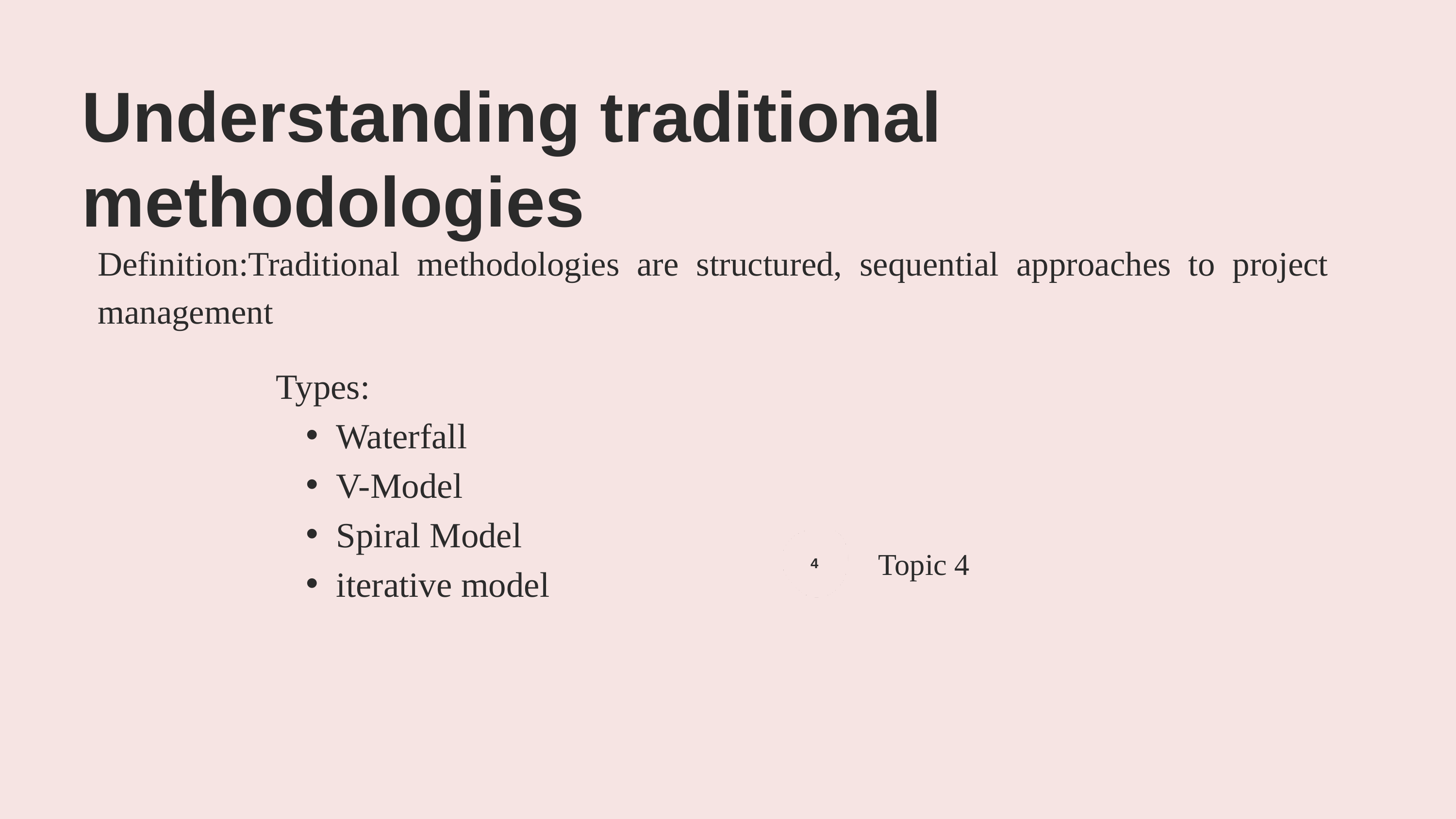

Understanding traditional methodologies
Definition:Traditional methodologies are structured, sequential approaches to project management
Types:
Waterfall
V-Model
Spiral Model
iterative model

Topic 4
4